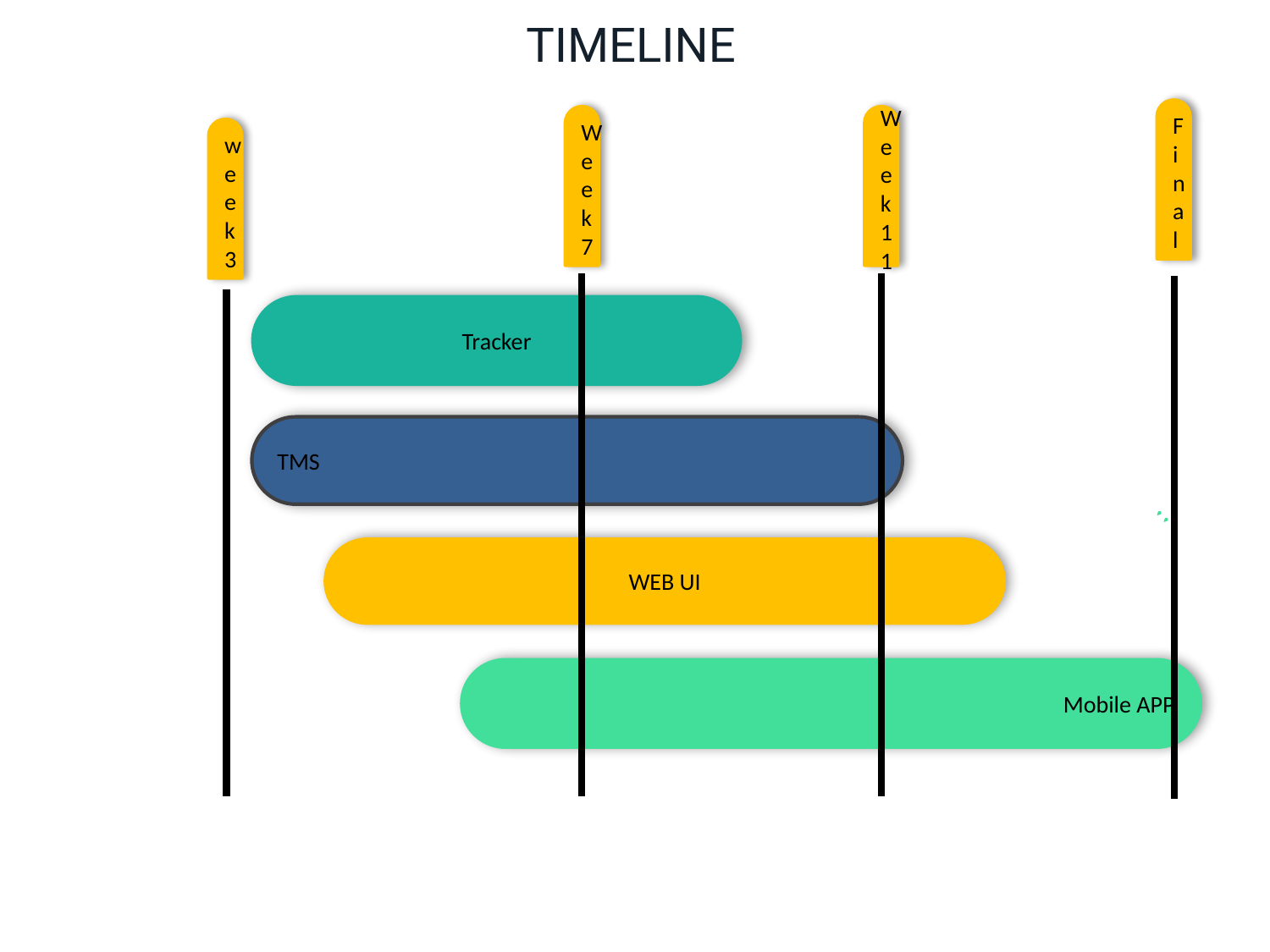

TIMELINE
week3
Tracker
TMS
WEB UI
Mobile APP
2015
2018

YOUR HEADING
YOUR HEADING
YOUR HEADIG
Final
Week7
Week11